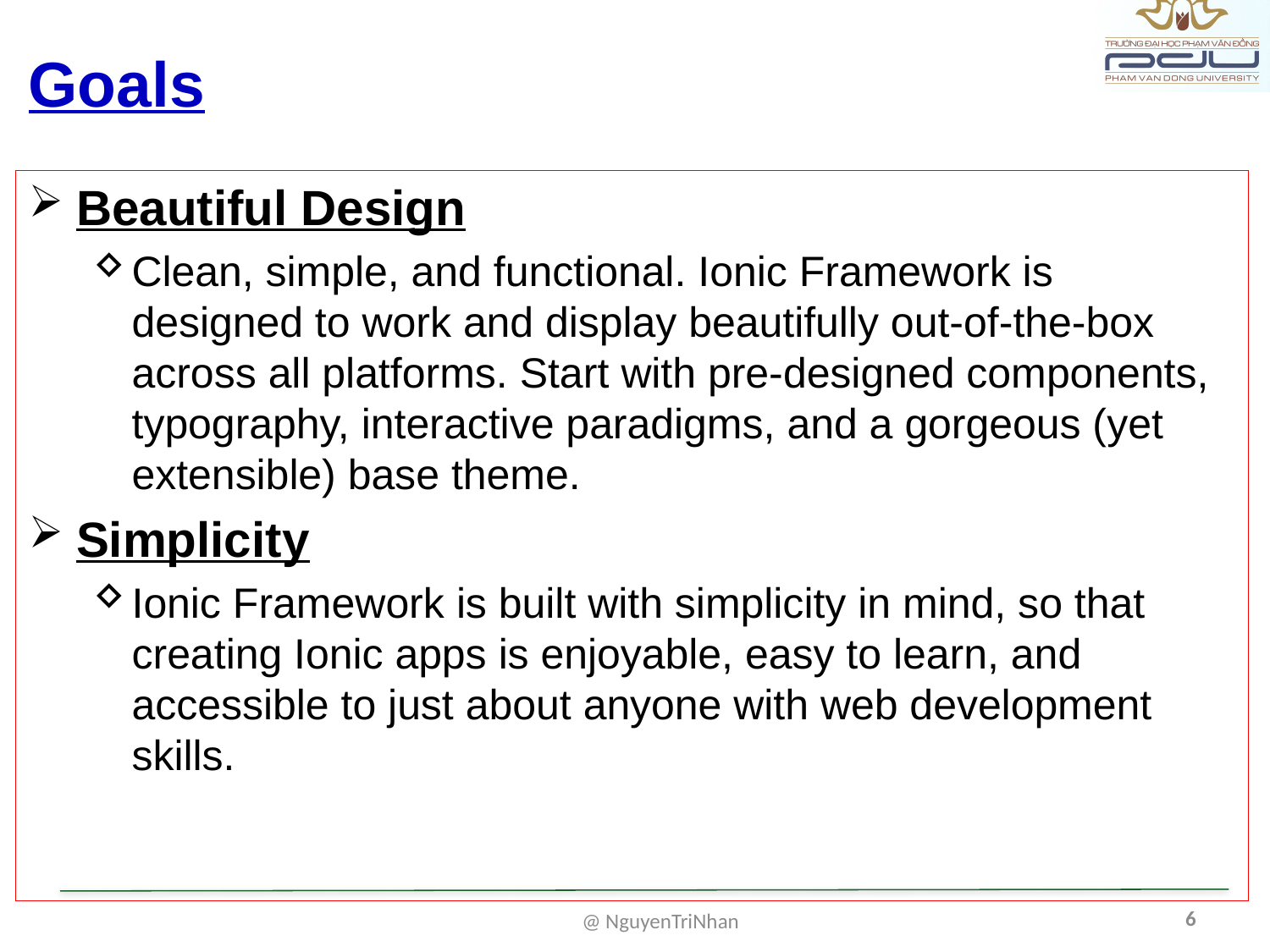

# Goals
Beautiful Design
Clean, simple, and functional. Ionic Framework is designed to work and display beautifully out-of-the-box across all platforms. Start with pre-designed components, typography, interactive paradigms, and a gorgeous (yet extensible) base theme.
Simplicity
Ionic Framework is built with simplicity in mind, so that creating Ionic apps is enjoyable, easy to learn, and accessible to just about anyone with web development skills.
6
@ NguyenTriNhan